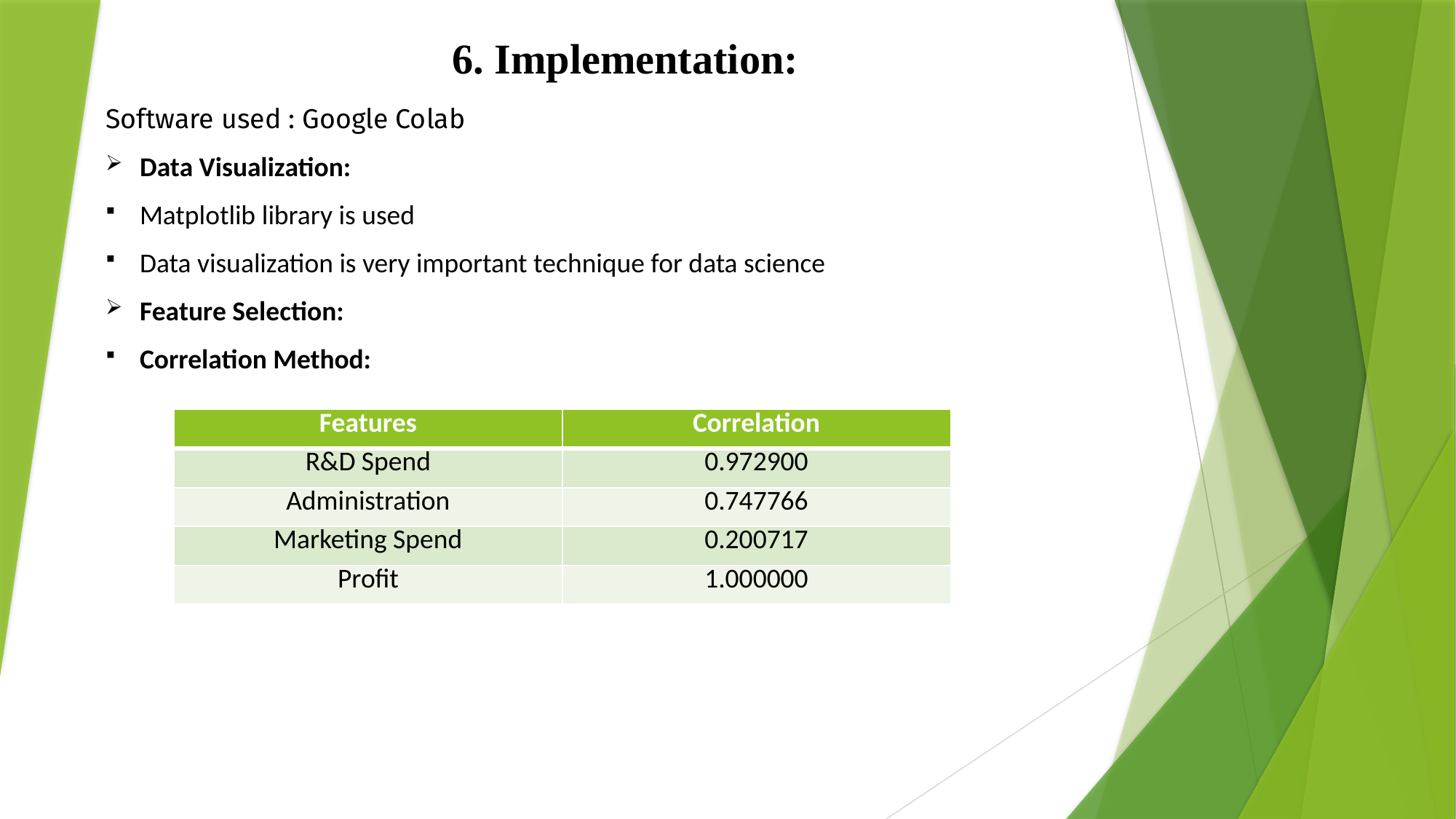

# 6. Implementation:
Software used : Google Colab
Data Visualization:
Matplotlib library is used
Data visualization is very important technique for data science
Feature Selection:
Correlation Method:

| Features | Correlation |
| --- | --- |
| R&D Spend | 0.972900 |
| Administration | 0.747766 |
| Marketing Spend | 0.200717 |
| Profit | 1.000000 |